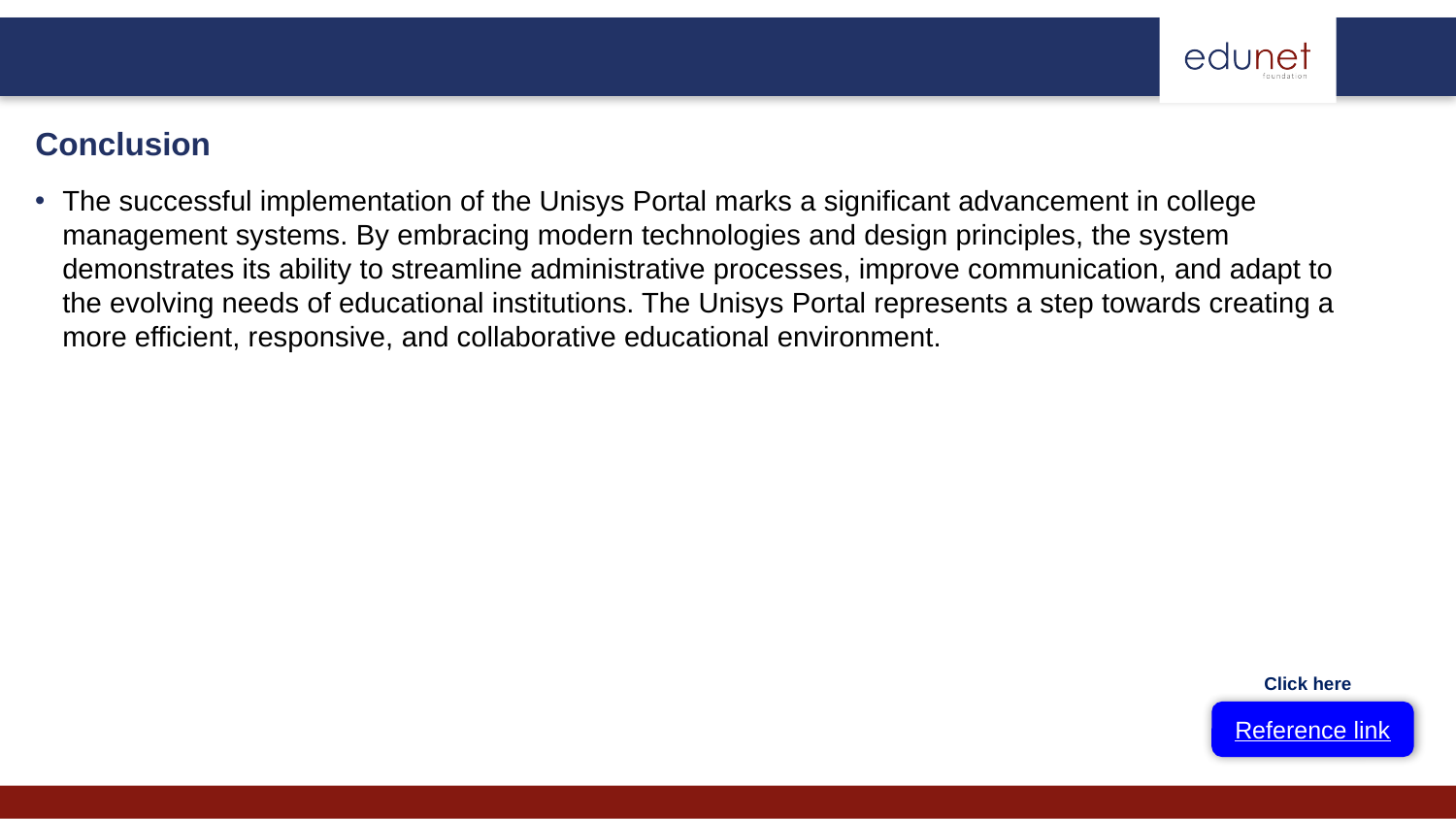

Conclusion
The successful implementation of the Unisys Portal marks a significant advancement in college management systems. By embracing modern technologies and design principles, the system demonstrates its ability to streamline administrative processes, improve communication, and adapt to the evolving needs of educational institutions. The Unisys Portal represents a step towards creating a more efficient, responsive, and collaborative educational environment.
Click here
Reference link